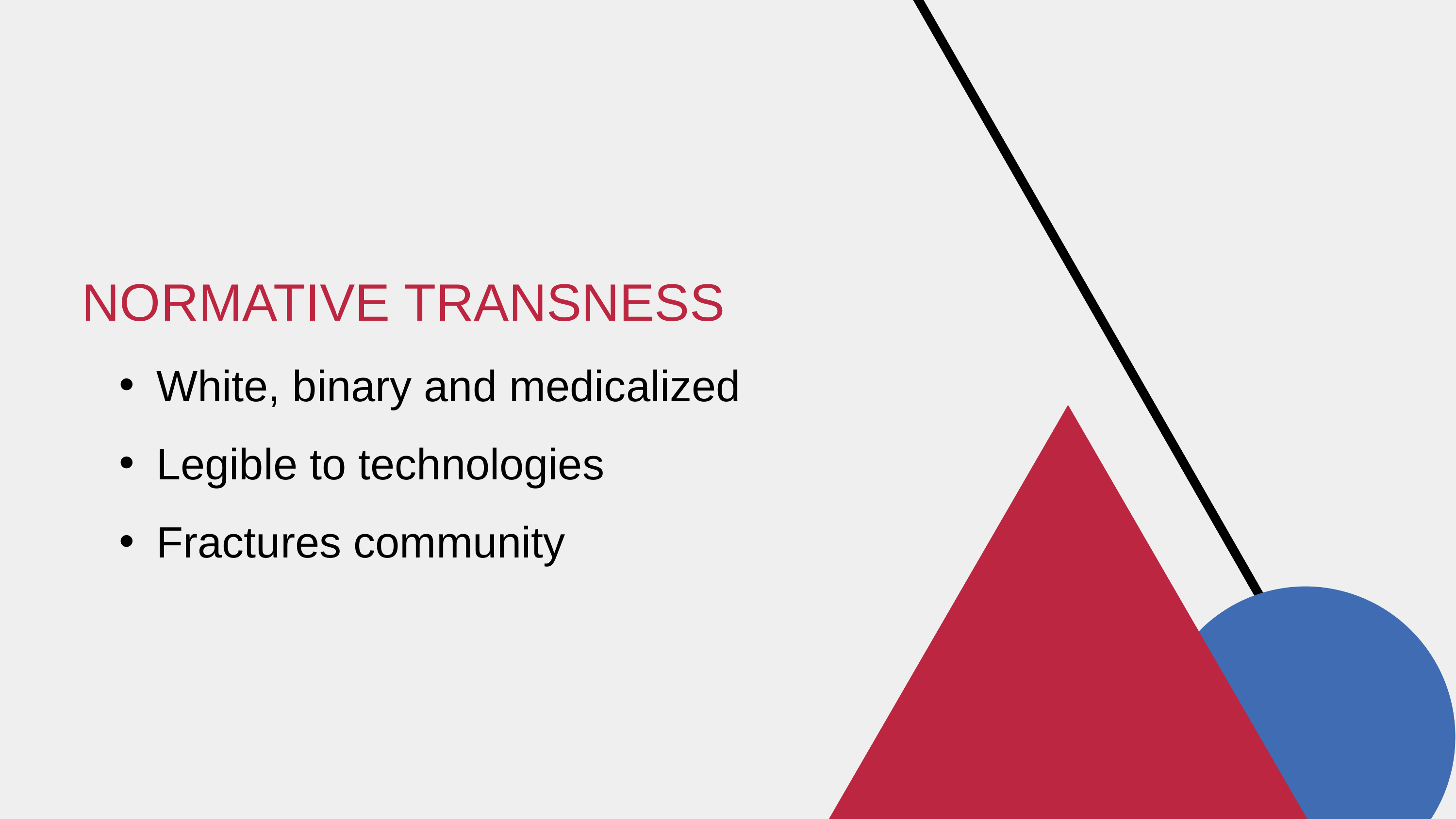

NORMATIVE TRANSNESS
White, binary and medicalized
Legible to technologies
Fractures community